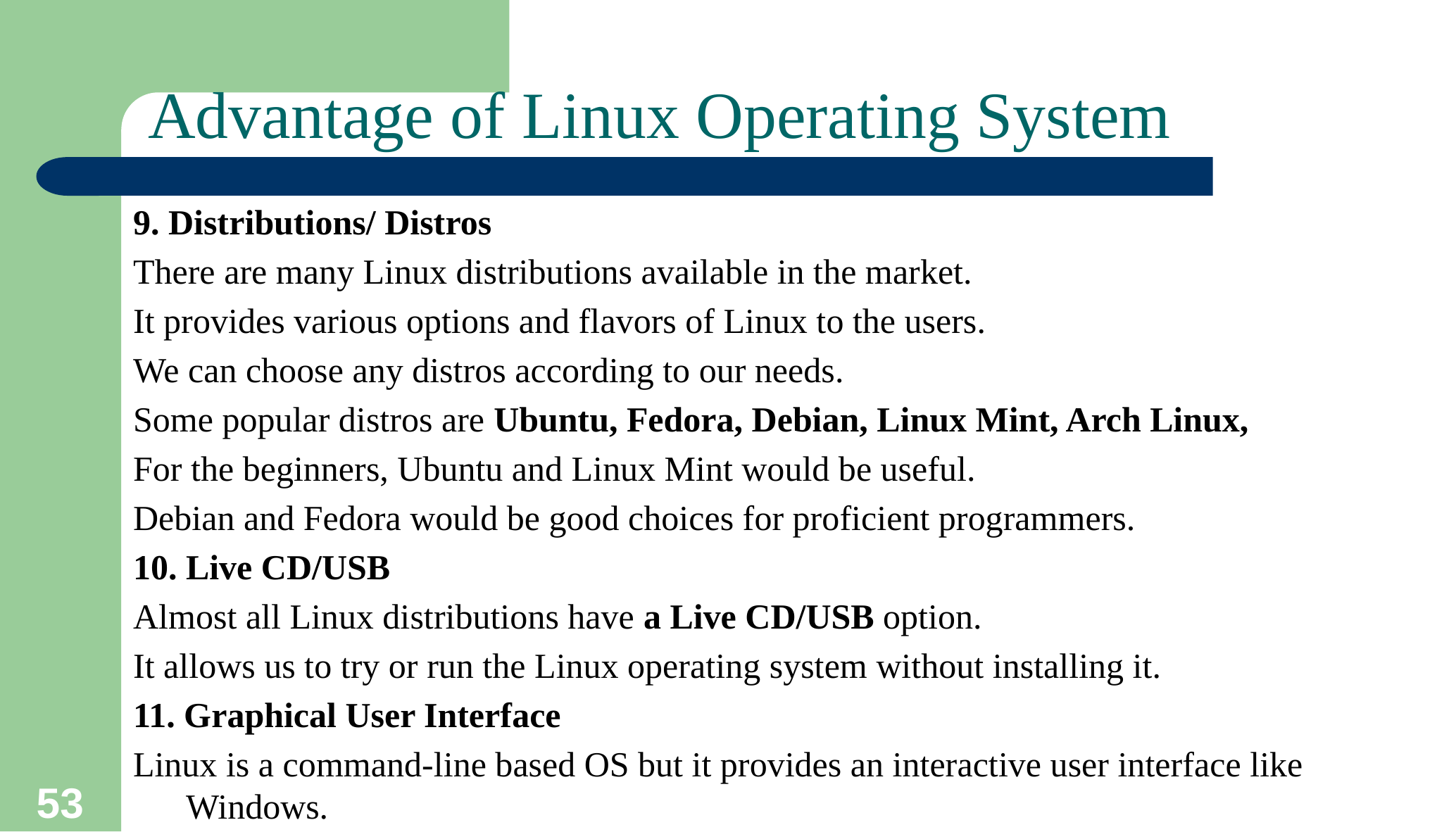

# Advantage of Linux Operating System
9. Distributions/ Distros
There are many Linux distributions available in the market.
It provides various options and flavors of Linux to the users.
We can choose any distros according to our needs.
Some popular distros are Ubuntu, Fedora, Debian, Linux Mint, Arch Linux,
For the beginners, Ubuntu and Linux Mint would be useful.
Debian and Fedora would be good choices for proficient programmers.
10. Live CD/USB
Almost all Linux distributions have a Live CD/USB option.
It allows us to try or run the Linux operating system without installing it.
11. Graphical User Interface
Linux is a command-line based OS but it provides an interactive user interface like Windows.